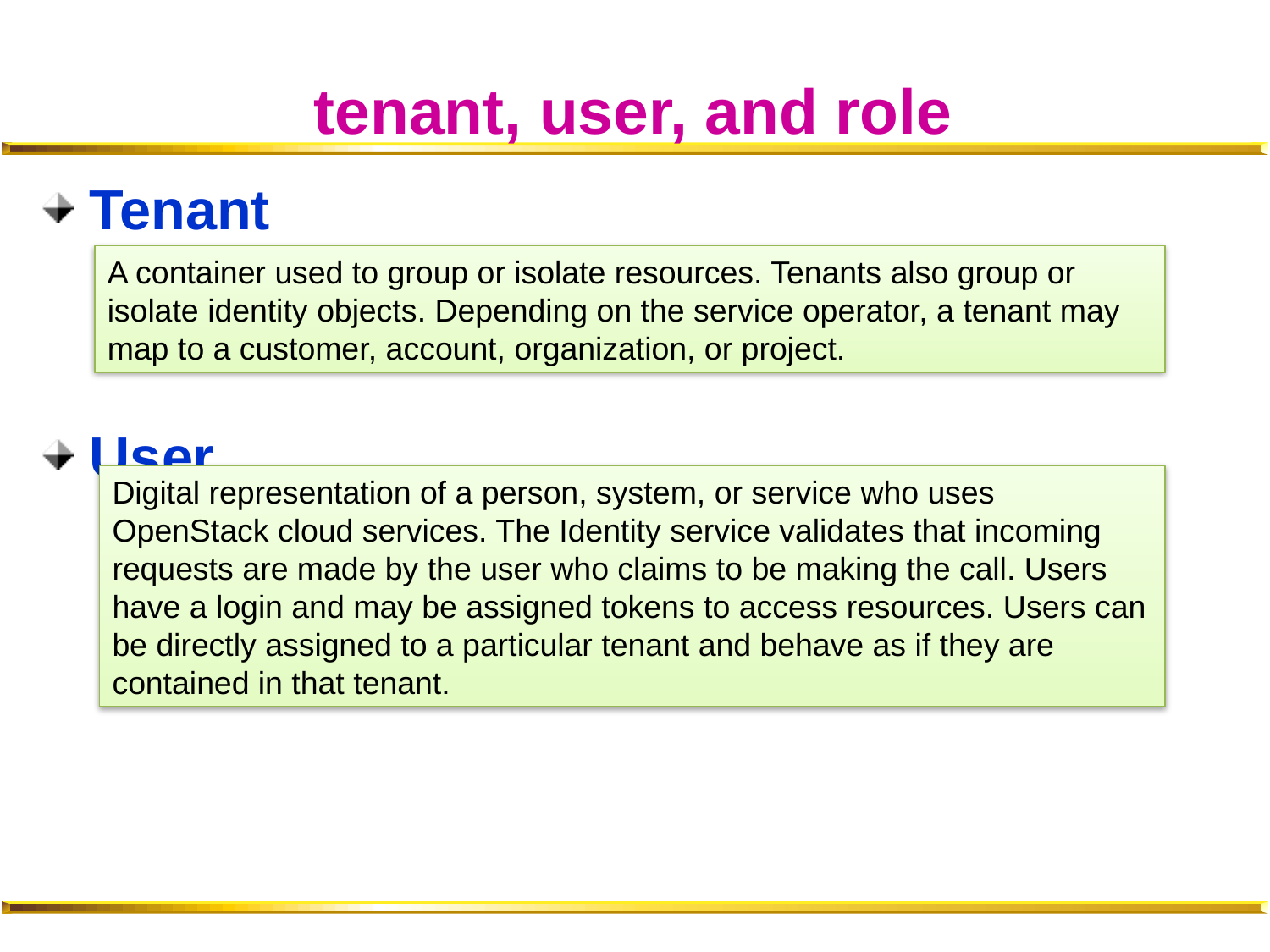

# tenant, user, and role
Tenant

User

A container used to group or isolate resources. Tenants also group or isolate identity objects. Depending on the service operator, a tenant may map to a customer, account, organization, or project.
Digital representation of a person, system, or service who uses OpenStack cloud services. The Identity service validates that incoming requests are made by the user who claims to be making the call. Users have a login and may be assigned tokens to access resources. Users can be directly assigned to a particular tenant and behave as if they are contained in that tenant.